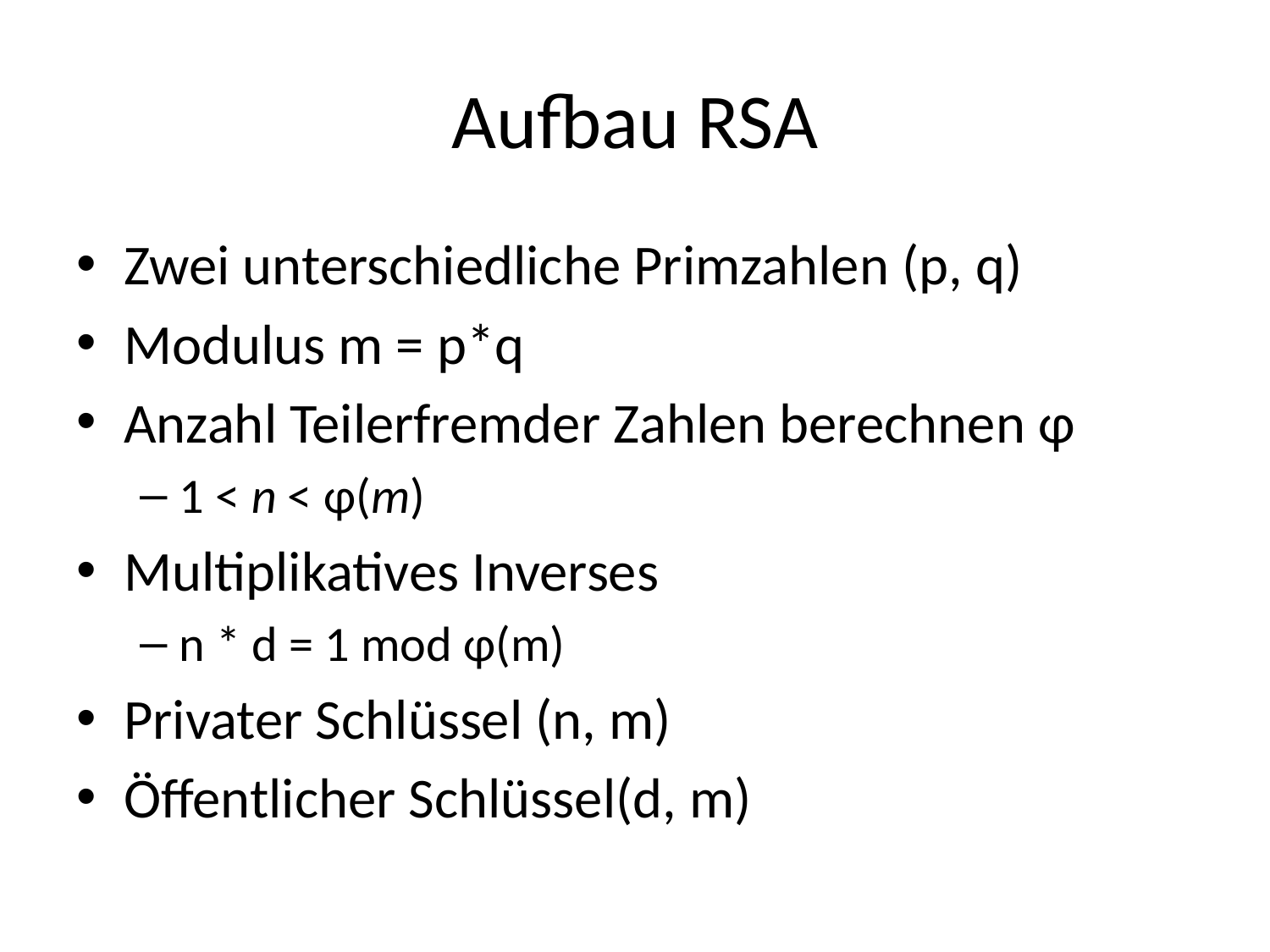

# Aufbau RSA
Zwei unterschiedliche Primzahlen (p, q)
Modulus m = p*q
Anzahl Teilerfremder Zahlen berechnen φ
1 < n < φ(m)
Multiplikatives Inverses
n * d = 1 mod φ(m)
Privater Schlüssel (n, m)
Öffentlicher Schlüssel(d, m)